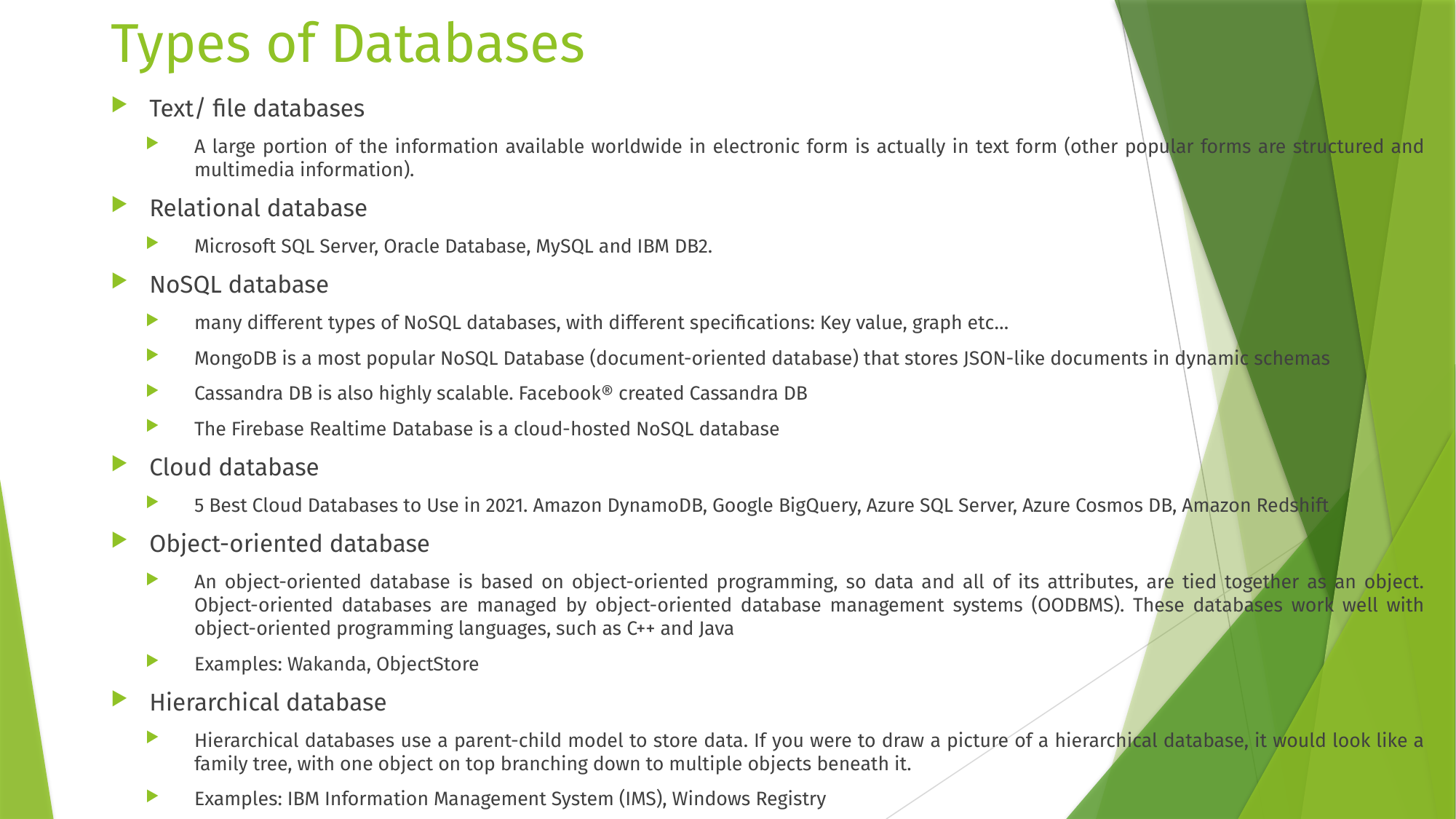

# Types of Databases
Text/ file databases
A large portion of the information available worldwide in electronic form is actually in text form (other popular forms are structured and multimedia information).
Relational database
Microsoft SQL Server, Oracle Database, MySQL and IBM DB2.
NoSQL database
many different types of NoSQL databases, with different specifications: Key value, graph etc…
MongoDB is a most popular NoSQL Database (document-oriented database) that stores JSON-like documents in dynamic schemas
Cassandra DB is also highly scalable. Facebook® created Cassandra DB
The Firebase Realtime Database is a cloud-hosted NoSQL database
Cloud database
5 Best Cloud Databases to Use in 2021. Amazon DynamoDB, Google BigQuery, Azure SQL Server, Azure Cosmos DB, Amazon Redshift
Object-oriented database
An object-oriented database is based on object-oriented programming, so data and all of its attributes, are tied together as an object. Object-oriented databases are managed by object-oriented database management systems (OODBMS). These databases work well with object-oriented programming languages, such as C++ and Java
Examples: Wakanda, ObjectStore
Hierarchical database
Hierarchical databases use a parent-child model to store data. If you were to draw a picture of a hierarchical database, it would look like a family tree, with one object on top branching down to multiple objects beneath it.
Examples: IBM Information Management System (IMS), Windows Registry